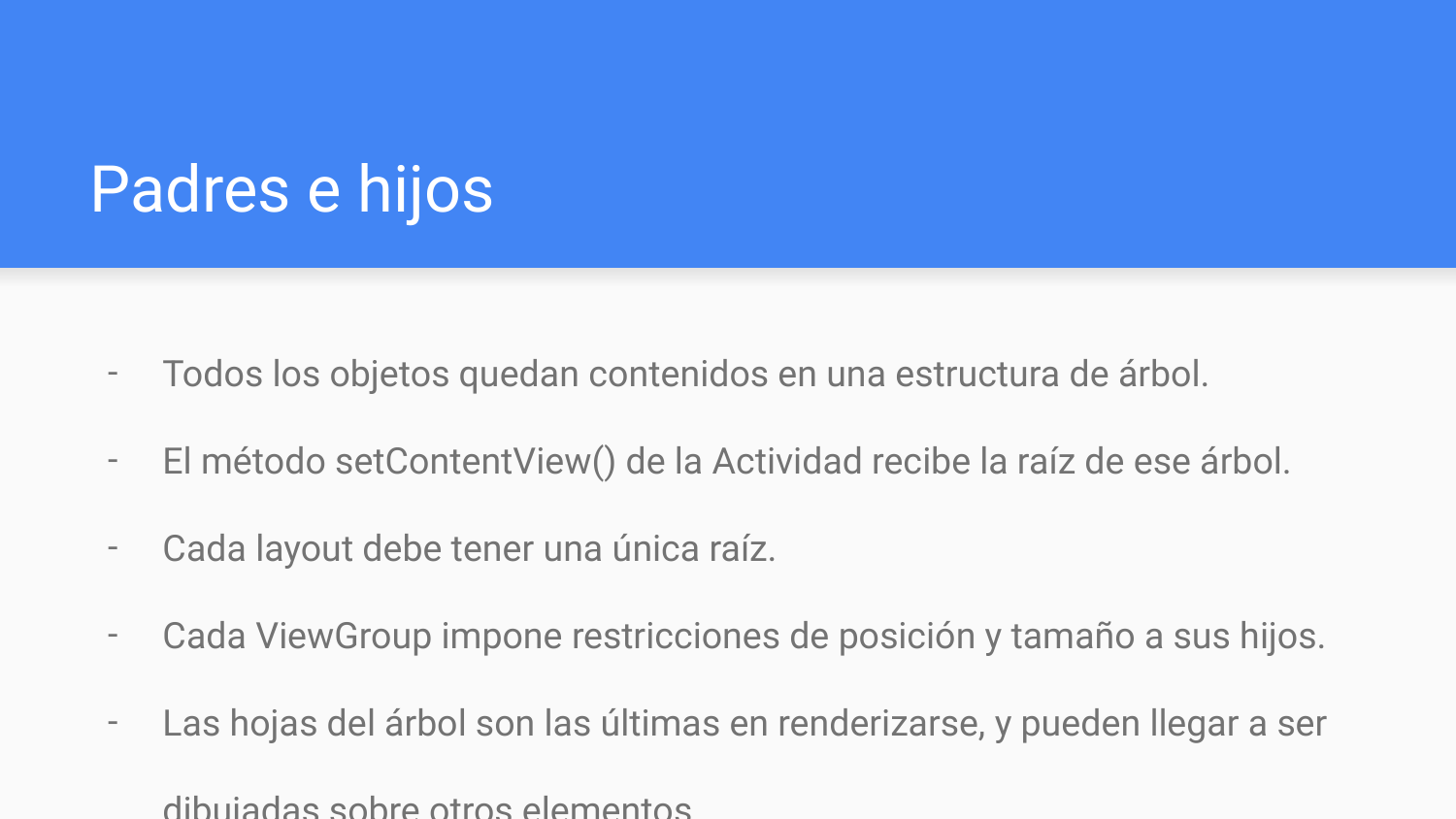

# Padres e hijos
Todos los objetos quedan contenidos en una estructura de árbol.
El método setContentView() de la Actividad recibe la raíz de ese árbol.
Cada layout debe tener una única raíz.
Cada ViewGroup impone restricciones de posición y tamaño a sus hijos.
Las hojas del árbol son las últimas en renderizarse, y pueden llegar a ser dibujadas sobre otros elementos.